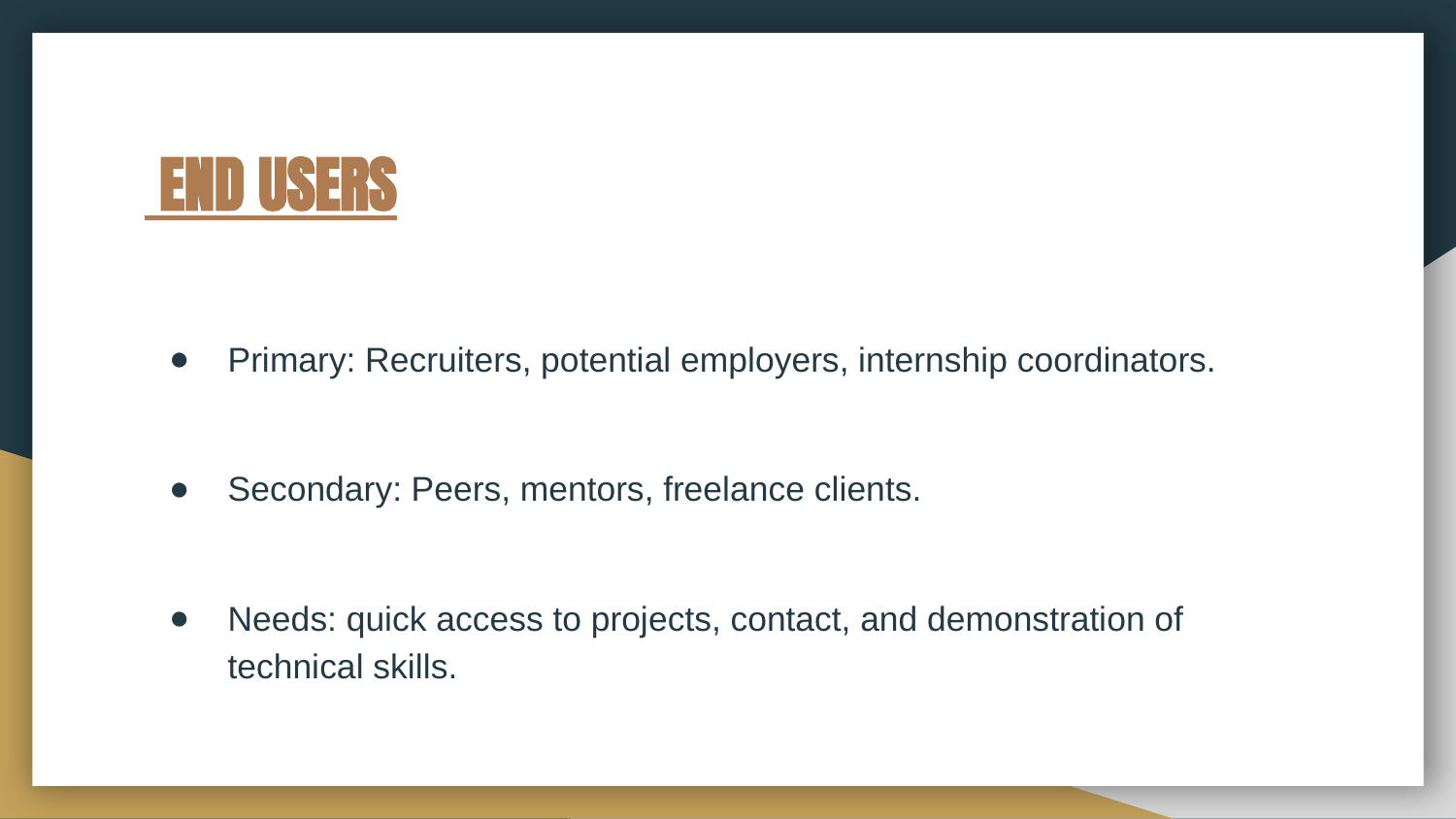

# END USERS
Primary: Recruiters, potential employers, internship coordinators.

Secondary: Peers, mentors, freelance clients.

Needs: quick access to projects, contact, and demonstration of technical skills.